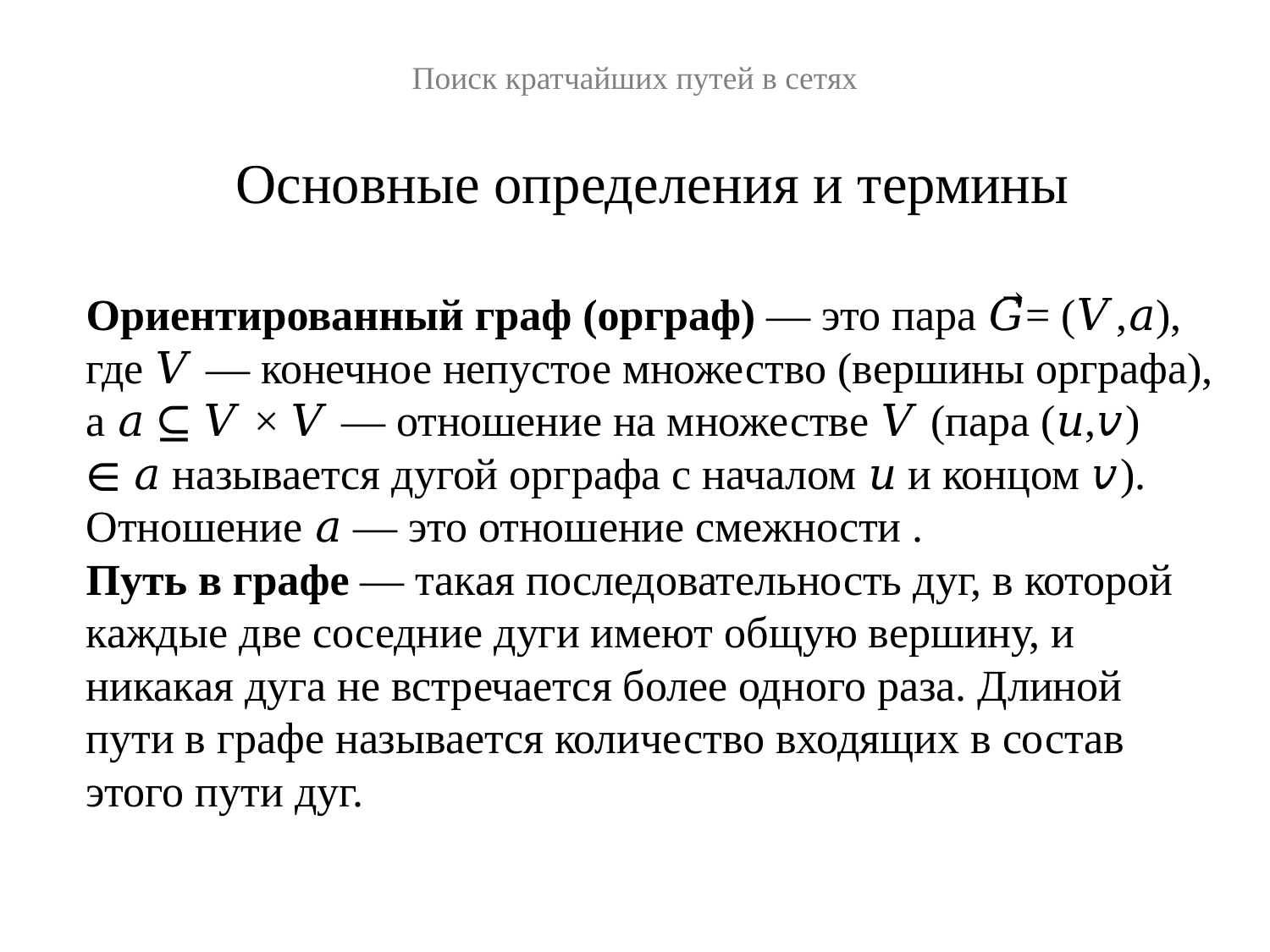

Поиск кратчайших путей в сетях
Основные определения и термины
Ориентированный граф (орграф) — это пара 𝐺⃗= (𝑉,𝑎), где 𝑉 — конечное непустое множество (вершины орграфа), a 𝑎 ⊆ 𝑉 × 𝑉 — отношение на множестве 𝑉 (пара (𝑢,𝑣) ∈ 𝑎 называется дугой орграфа с началом 𝑢 и концом 𝑣). Отношение 𝑎 — это отношение смежности .
Путь в графе — такая последовательность дуг, в которой каждые две соседние дуги имеют общую вершину, и никакая дуга не встречается более одного раза. Длиной пути в графе называется количество входящих в состав этого пути дуг.